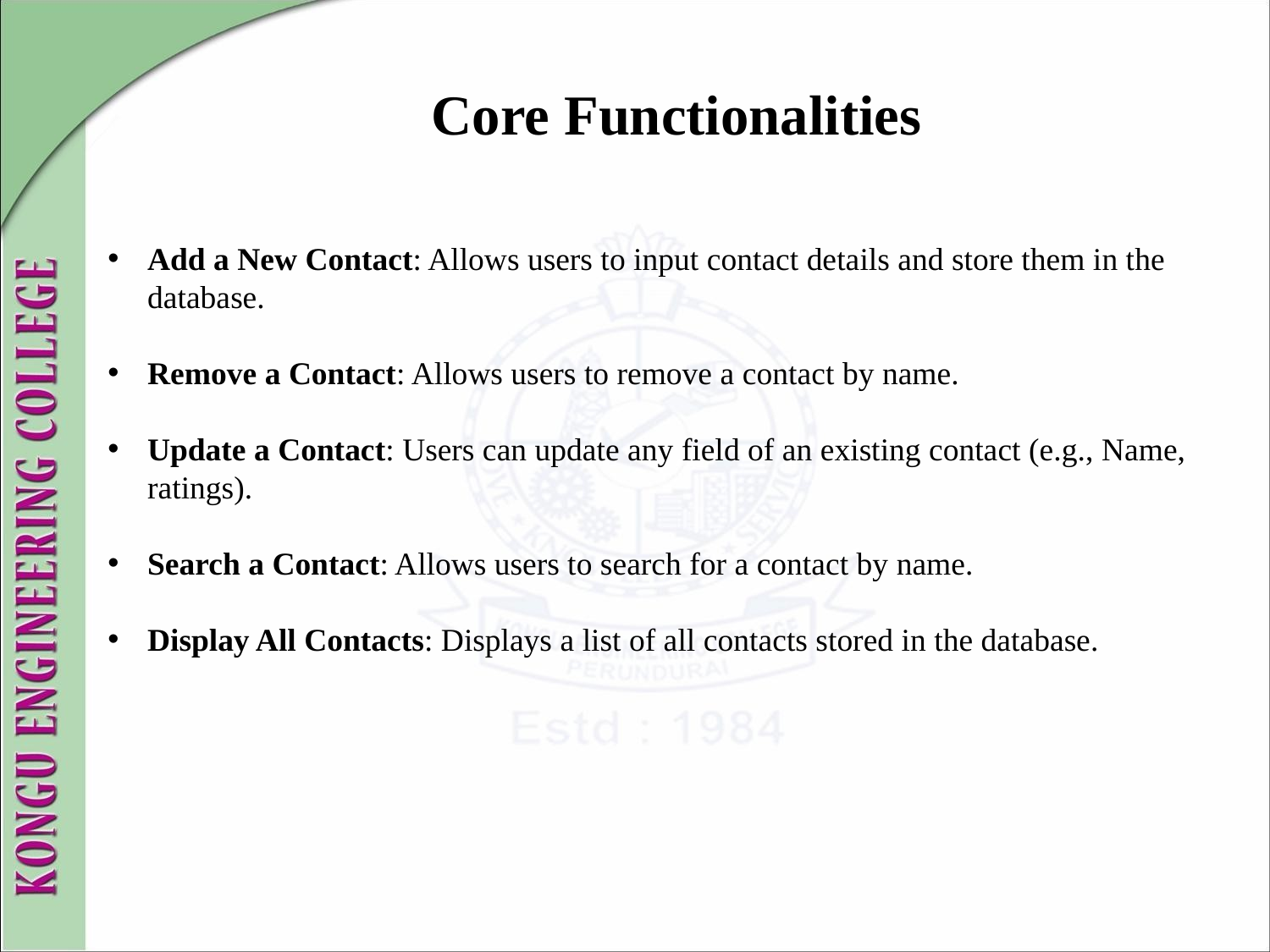

# Core Functionalities
Add a New Contact: Allows users to input contact details and store them in the database.

Remove a Contact: Allows users to remove a contact by name.

Update a Contact: Users can update any field of an existing contact (e.g., Name, ratings).

Search a Contact: Allows users to search for a contact by name.

Display All Contacts: Displays a list of all contacts stored in the database.